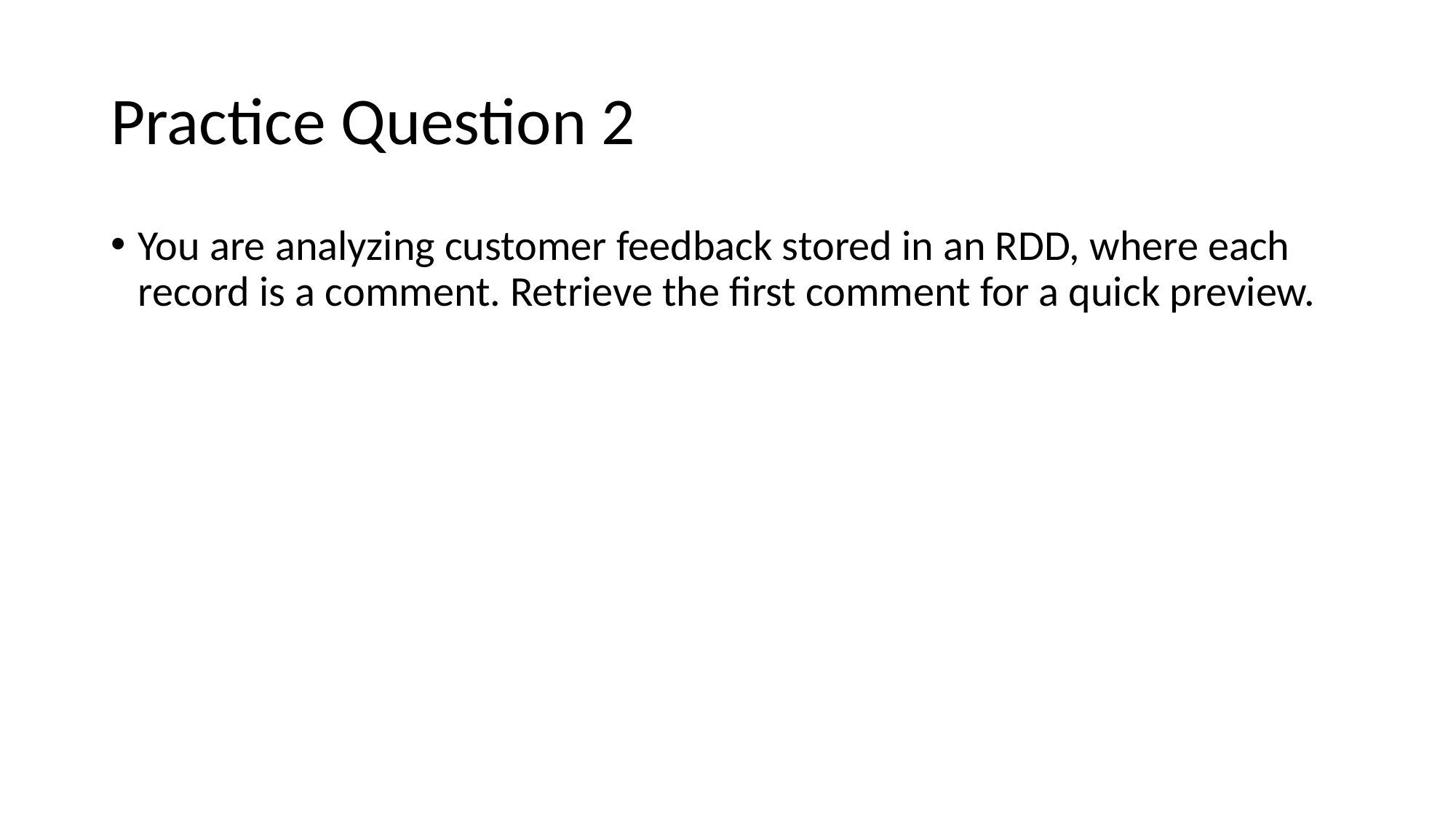

# Practice Question 2
You are analyzing customer feedback stored in an RDD, where each record is a comment. Retrieve the first comment for a quick preview.